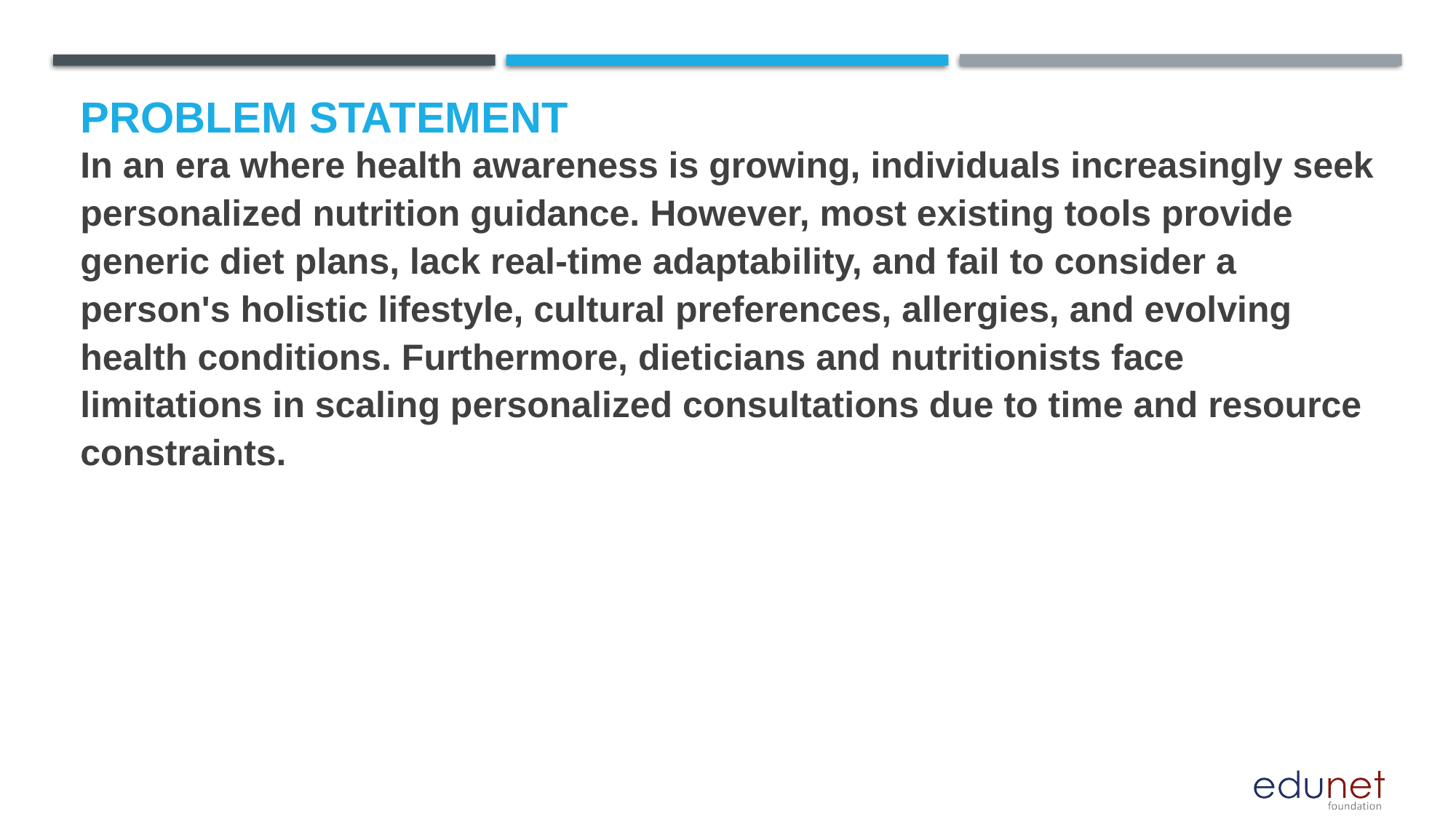

# Problem Statement
In an era where health awareness is growing, individuals increasingly seek personalized nutrition guidance. However, most existing tools provide generic diet plans, lack real-time adaptability, and fail to consider a person's holistic lifestyle, cultural preferences, allergies, and evolving health conditions. Furthermore, dieticians and nutritionists face limitations in scaling personalized consultations due to time and resource constraints.